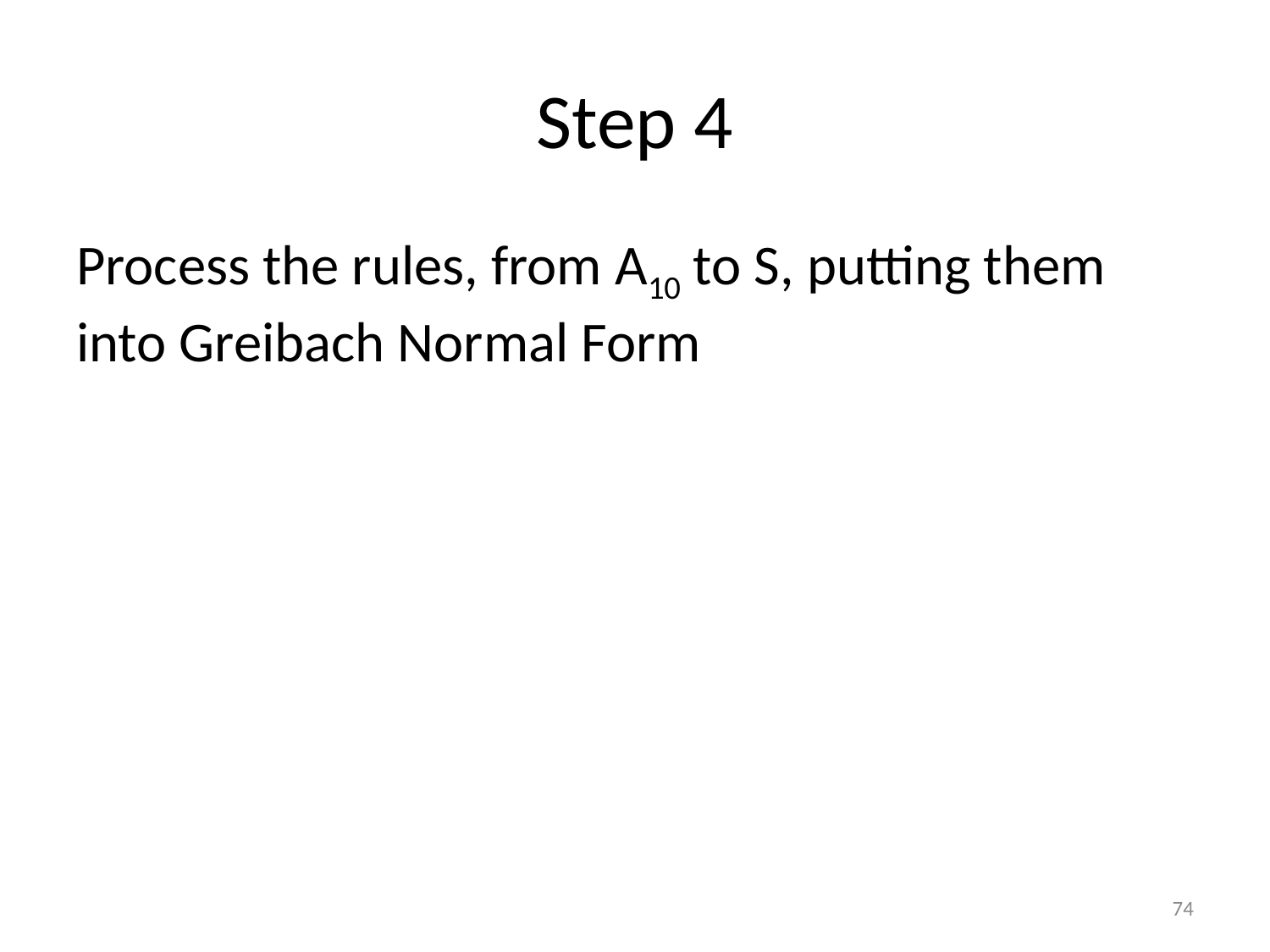

# Step 4
Process the rules, from A10 to S, putting them into Greibach Normal Form

74